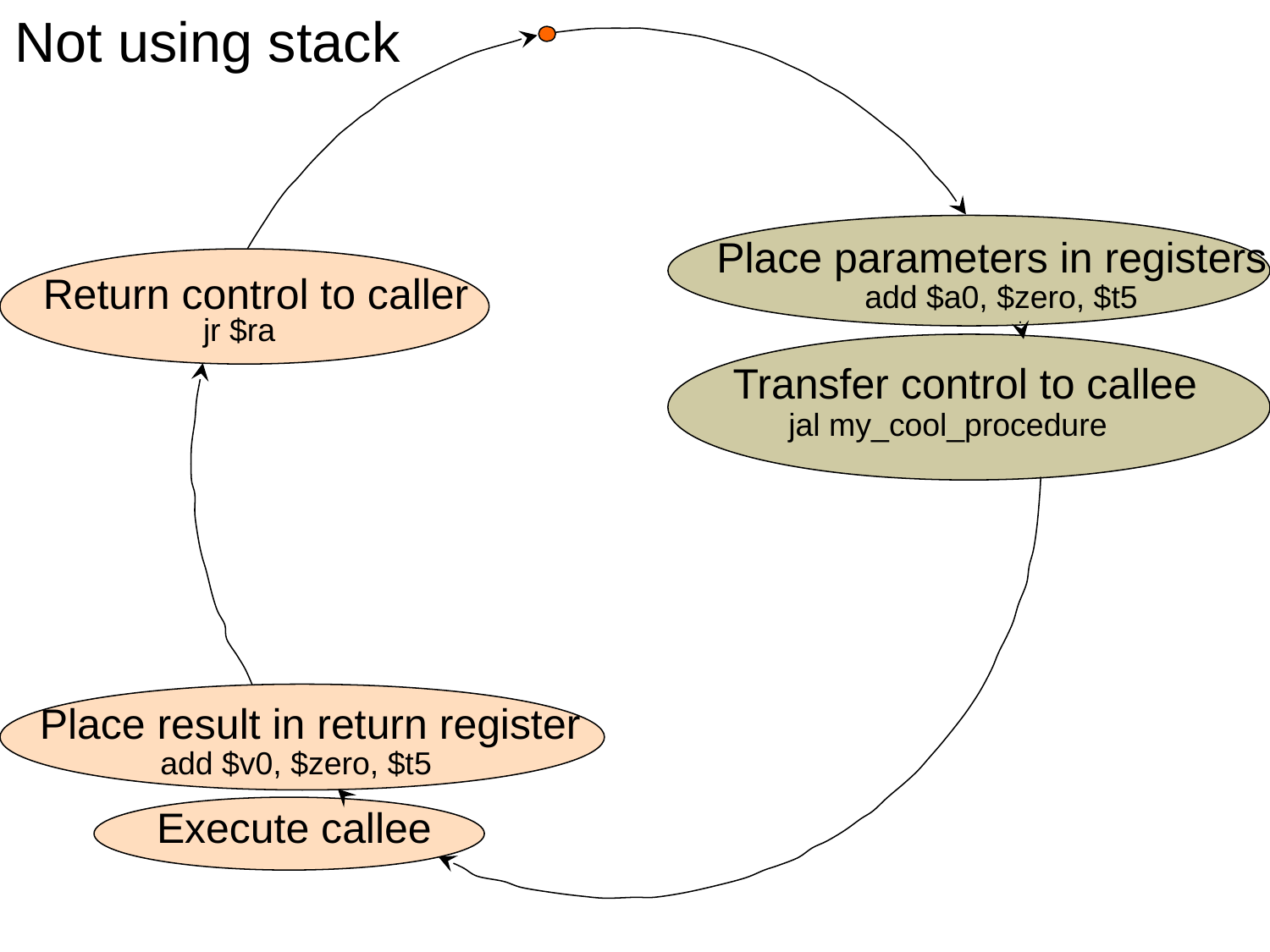

Not using stack

Place parameters in registers
           add $a0, $zero, $t5

Return control to caller
jr $ra

Transfer control to callee
 jal my_cool_procedure

Place result in return register
add $v0, $zero, $t5

Execute callee